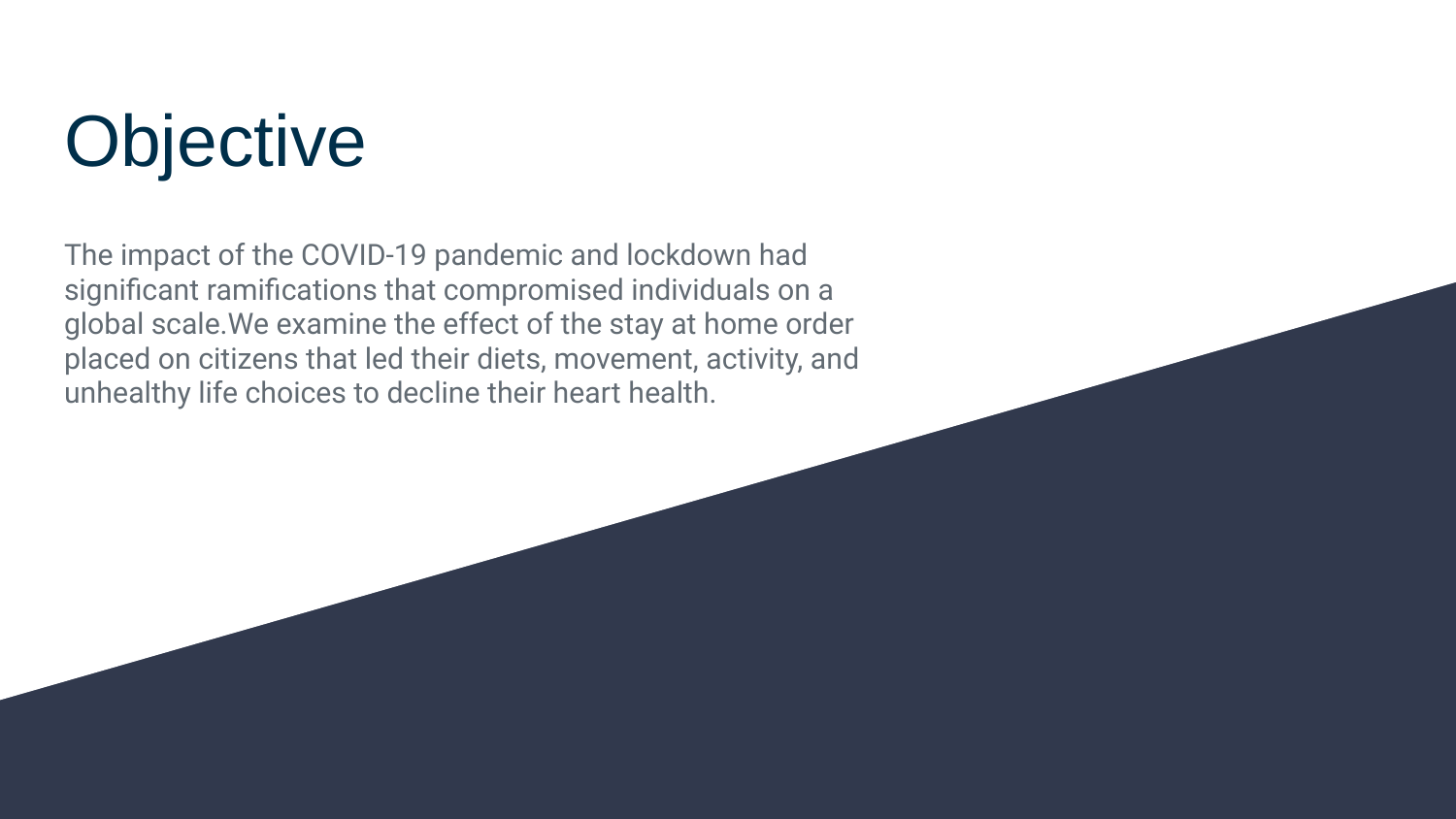

# Objective
The impact of the COVID-19 pandemic and lockdown had significant ramifications that compromised individuals on a global scale.We examine the effect of the stay at home order placed on citizens that led their diets, movement, activity, and unhealthy life choices to decline their heart health.